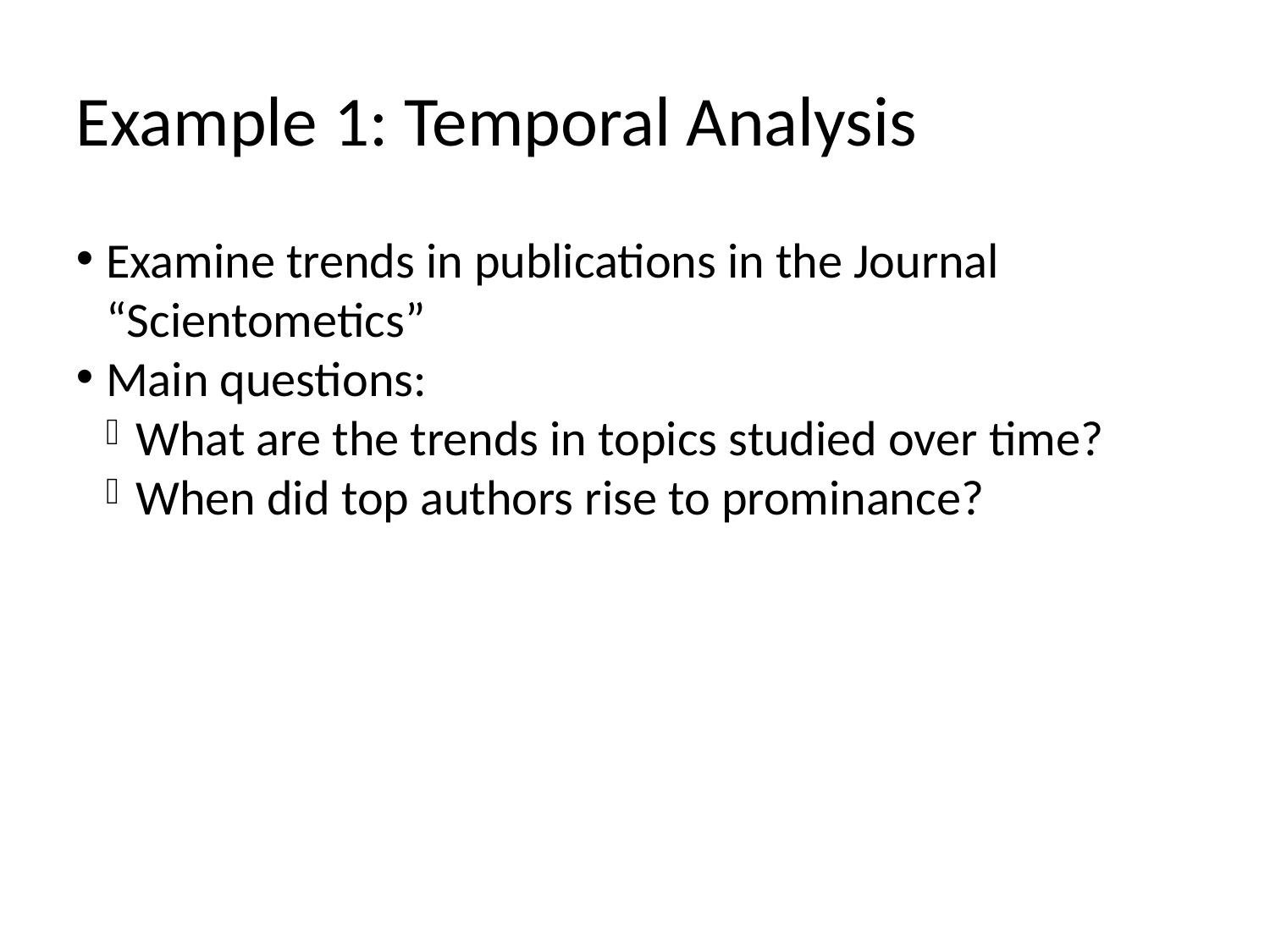

Example 1: Temporal Analysis
Examine trends in publications in the Journal “Scientometics”
Main questions:
What are the trends in topics studied over time?
When did top authors rise to prominance?